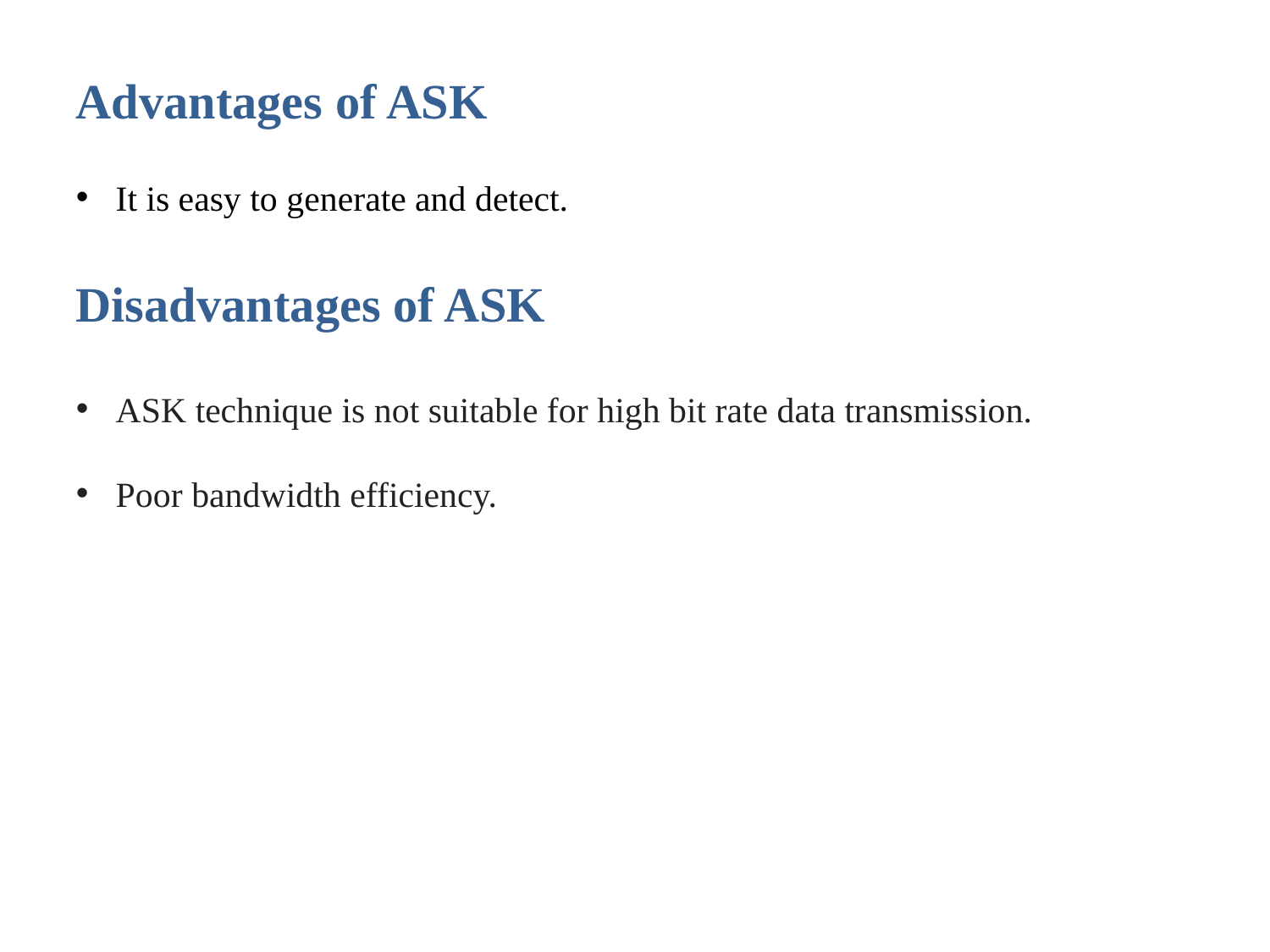

Advantages of ASK
It is easy to generate and detect.
Disadvantages of ASK
ASK technique is not suitable for high bit rate data transmission.
Poor bandwidth efficiency.